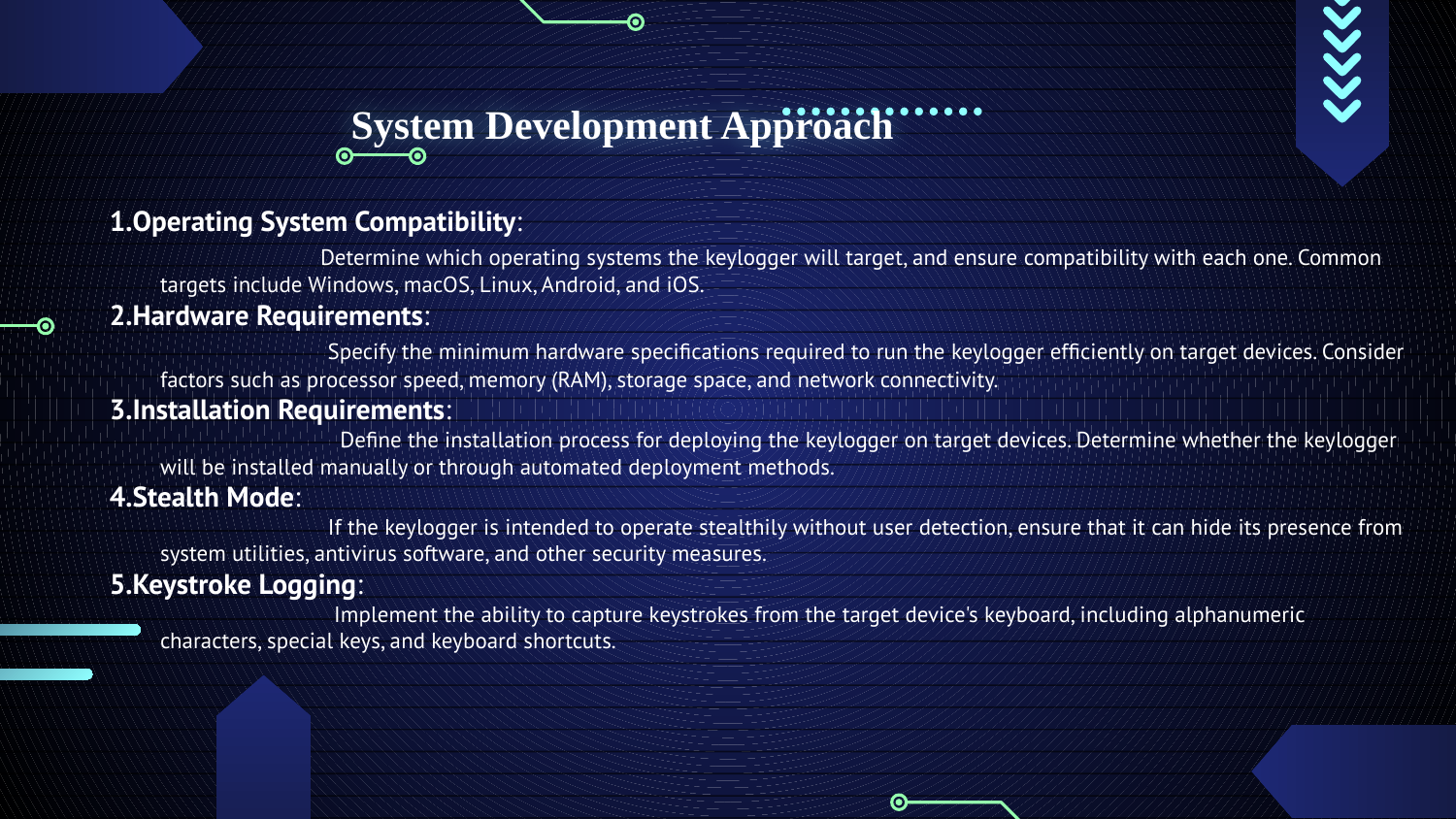

1.Operating System Compatibility:
                            Determine which operating systems the keylogger will target, and ensure compatibility with each one. Common targets include Windows, macOS, Linux, Android, and iOS.
2.Hardware Requirements:
                             Specify the minimum hardware specifications required to run the keylogger efficiently on target devices. Consider factors such as processor speed, memory (RAM), storage space, and network connectivity.
3.Installation Requirements:
                                      Define the installation process for deploying the keylogger on target devices. Determine whether the keylogger will be installed manually or through automated deployment methods.
4.Stealth Mode:
                                    If the keylogger is intended to operate stealthily without user detection, ensure that it can hide its presence from system utilities, antivirus software, and other security measures.
5.Keystroke Logging:
                                     Implement the ability to capture keystrokes from the target device's keyboard, including alphanumeric characters, special keys, and keyboard shortcuts.

# System Development Approach